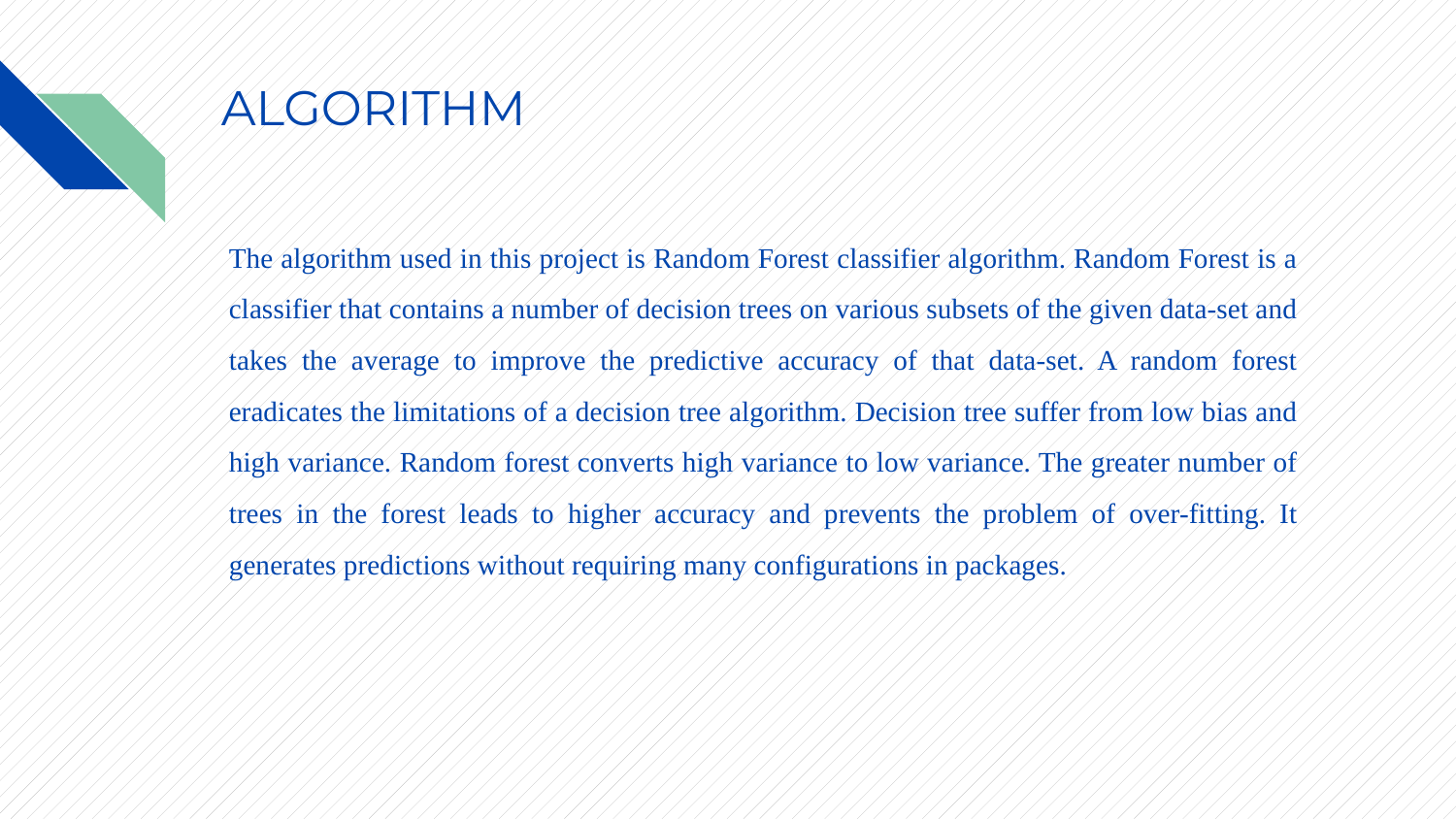

# ALGORITHM
The algorithm used in this project is Random Forest classifier algorithm. Random Forest is a classifier that contains a number of decision trees on various subsets of the given data-set and takes the average to improve the predictive accuracy of that data-set. A random forest eradicates the limitations of a decision tree algorithm. Decision tree suffer from low bias and high variance. Random forest converts high variance to low variance. The greater number of trees in the forest leads to higher accuracy and prevents the problem of over-fitting. It generates predictions without requiring many configurations in packages.